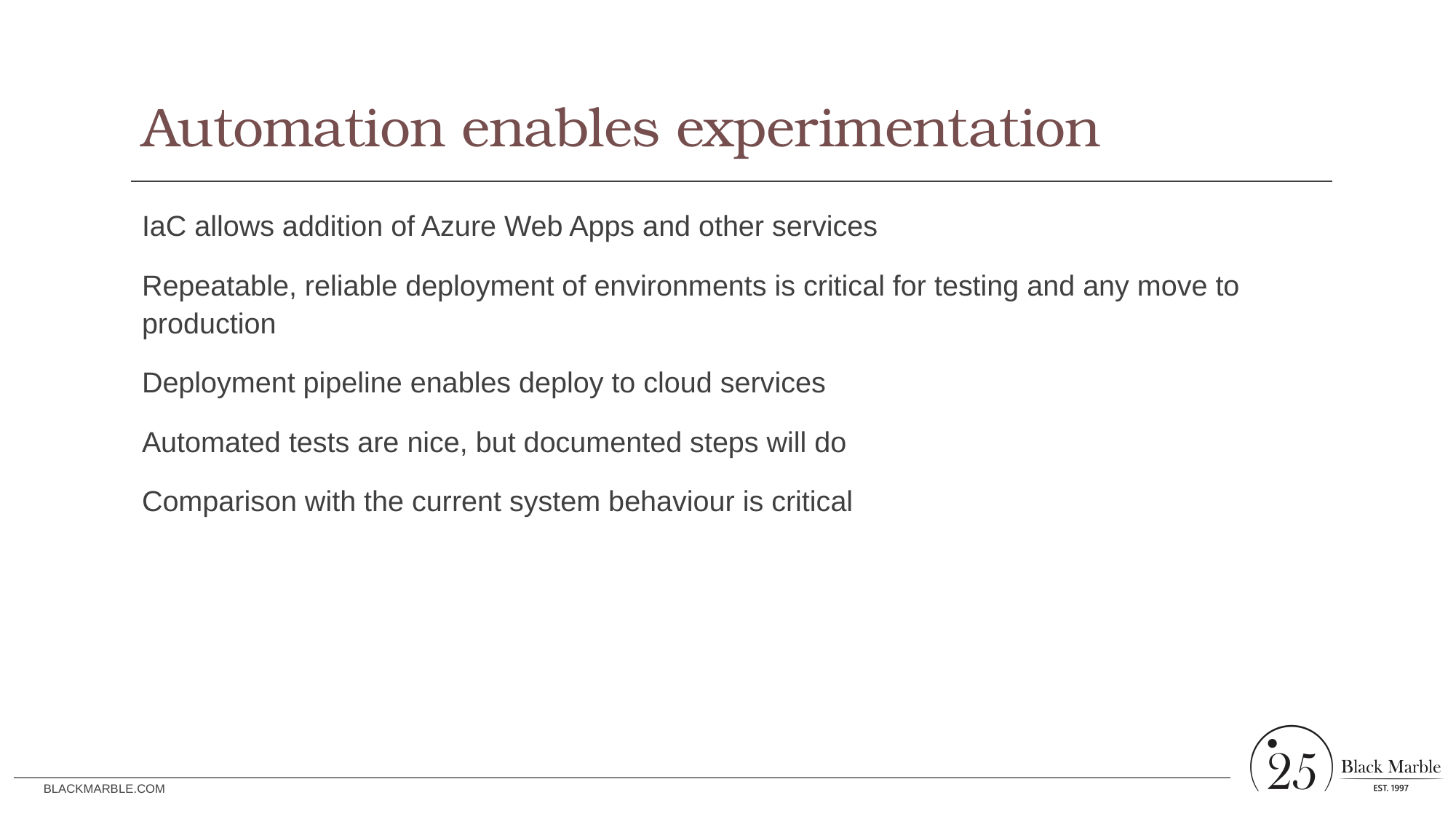

# Automation enables experimentation
IaC allows addition of Azure Web Apps and other services
Repeatable, reliable deployment of environments is critical for testing and any move to production
Deployment pipeline enables deploy to cloud services
Automated tests are nice, but documented steps will do
Comparison with the current system behaviour is critical